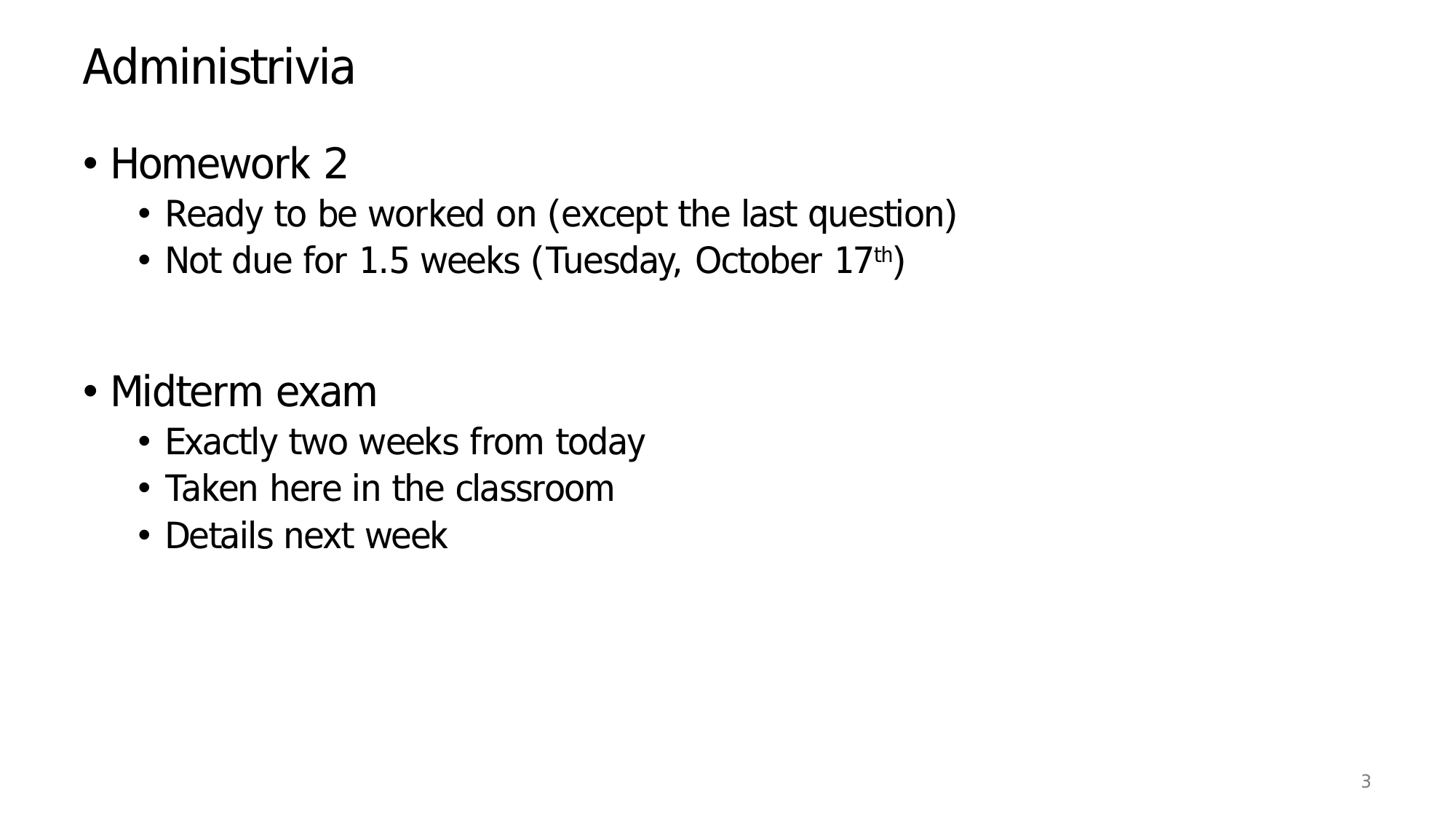

# Administrivia
Homework 2
Ready to be worked on (except the last question)
Not due for 1.5 weeks (Tuesday, October 17th)

Midterm exam
Exactly two weeks from today
Taken here in the classroom
Details next week
3